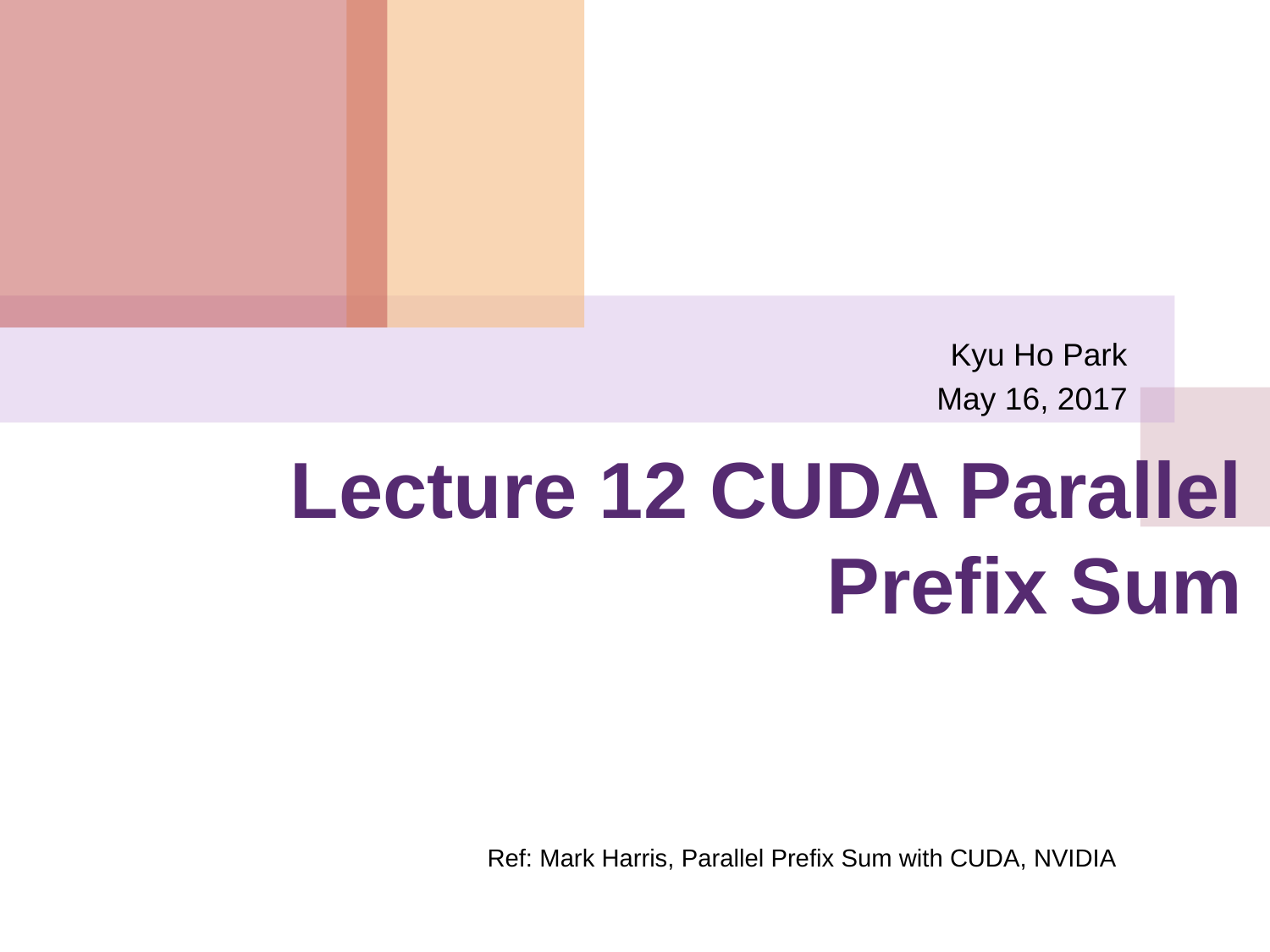

Kyu Ho Park
May 16, 2017
# Lecture 12 CUDA Parallel Prefix Sum
Ref: Mark Harris, Parallel Prefix Sum with CUDA, NVIDIA